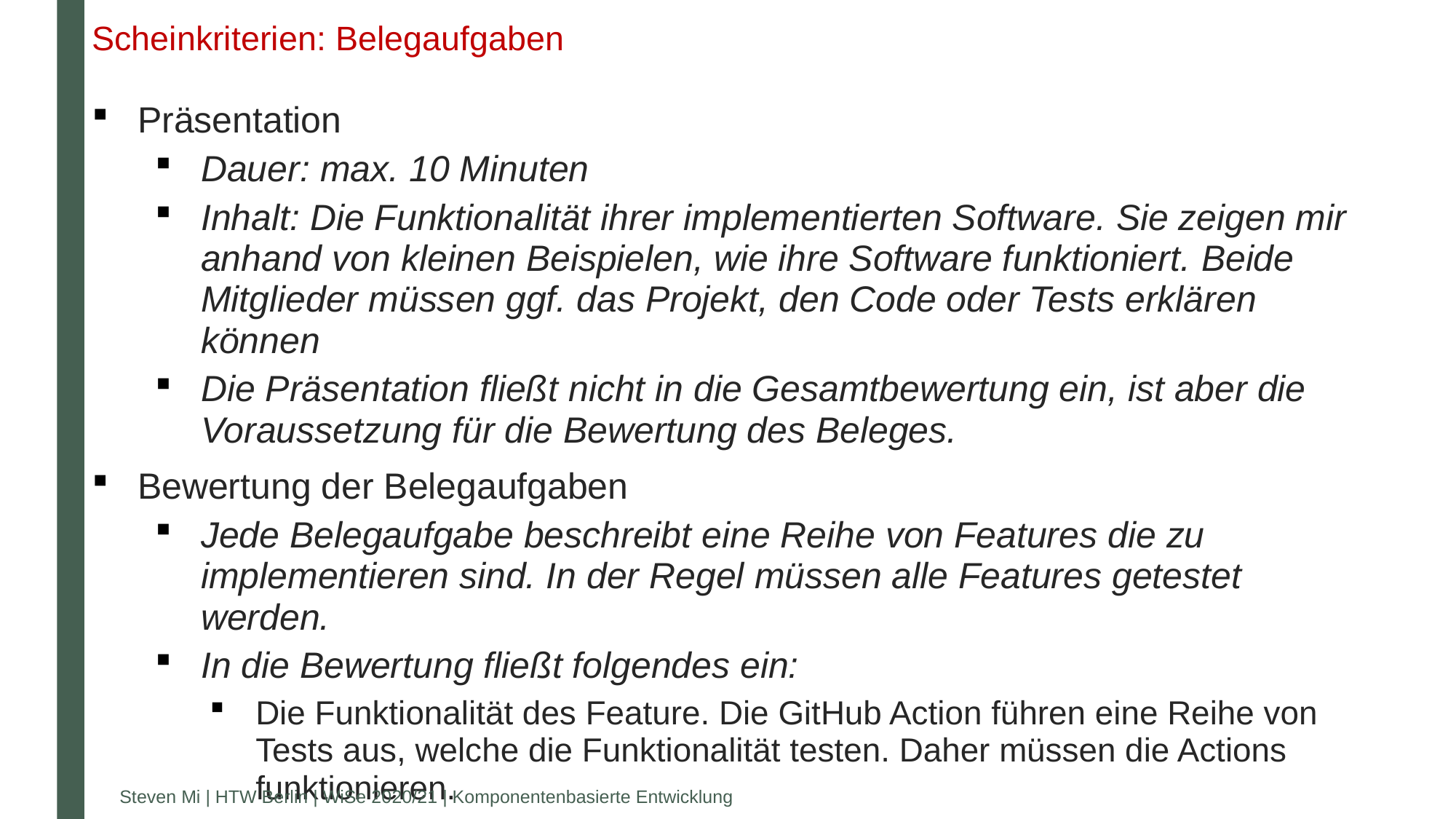

# Scheinkriterien: Belegaufgaben
Präsentation
Dauer: max. 10 Minuten
Inhalt: Die Funktionalität ihrer implementierten Software. Sie zeigen mir anhand von kleinen Beispielen, wie ihre Software funktioniert. Beide Mitglieder müssen ggf. das Projekt, den Code oder Tests erklären können
Die Präsentation fließt nicht in die Gesamtbewertung ein, ist aber die Voraussetzung für die Bewertung des Beleges.
Bewertung der Belegaufgaben
Jede Belegaufgabe beschreibt eine Reihe von Features die zu implementieren sind. In der Regel müssen alle Features getestet werden.
In die Bewertung fließt folgendes ein:
Die Funktionalität des Feature. Die GitHub Action führen eine Reihe von Tests aus, welche die Funktionalität testen. Daher müssen die Actions funktionieren.
Die implementierten Tests (wenn welche gefordert sind)

Steven Mi | HTW Berlin | WiSe 2020/21 | Komponentenbasierte Entwicklung